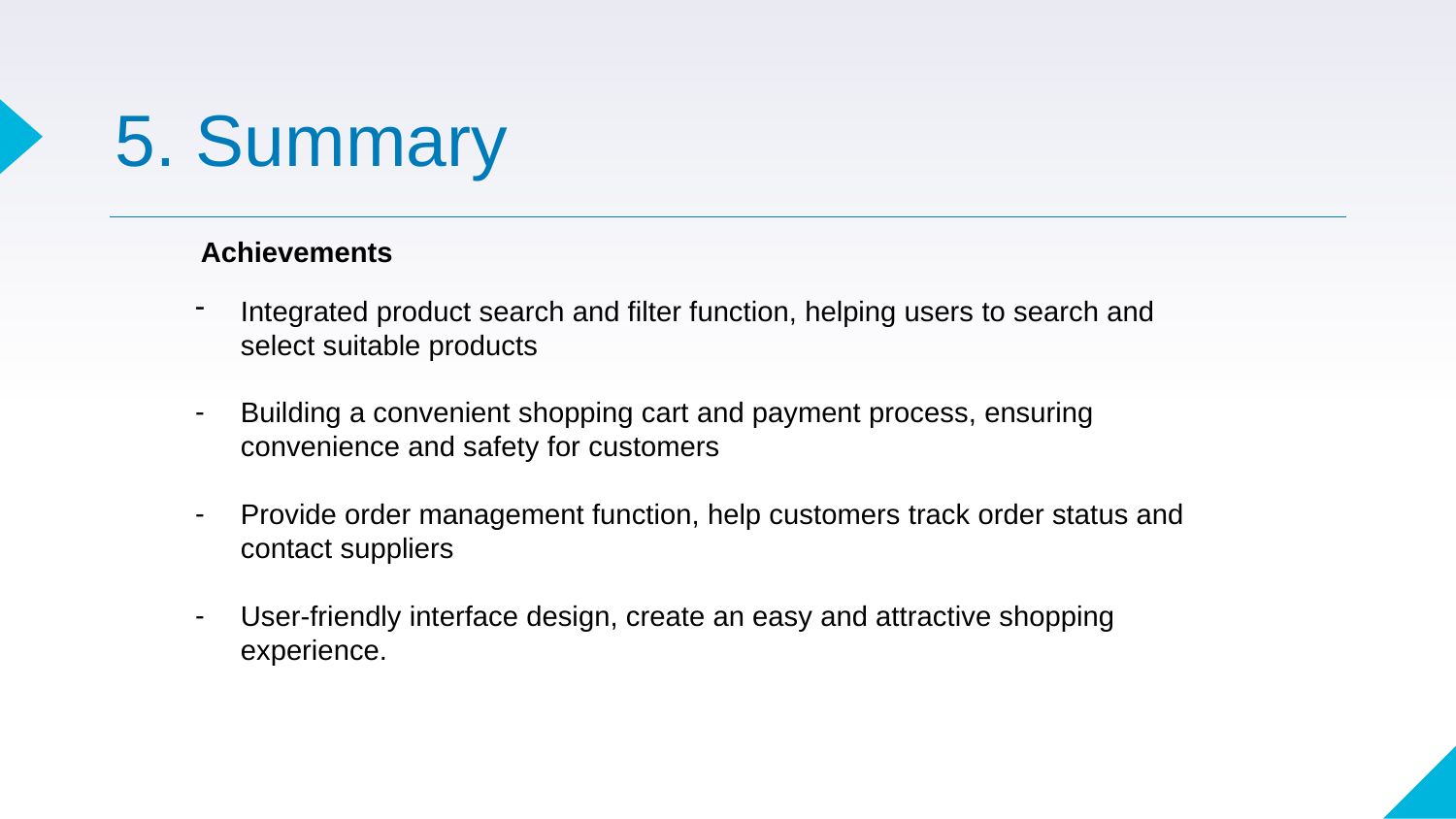

5. Summary
Achievements
Integrated product search and filter function, helping users to search and select suitable products

Building a convenient shopping cart and payment process, ensuring convenience and safety for customers

Provide order management function, help customers track order status and contact suppliers

User-friendly interface design, create an easy and attractive shopping experience.